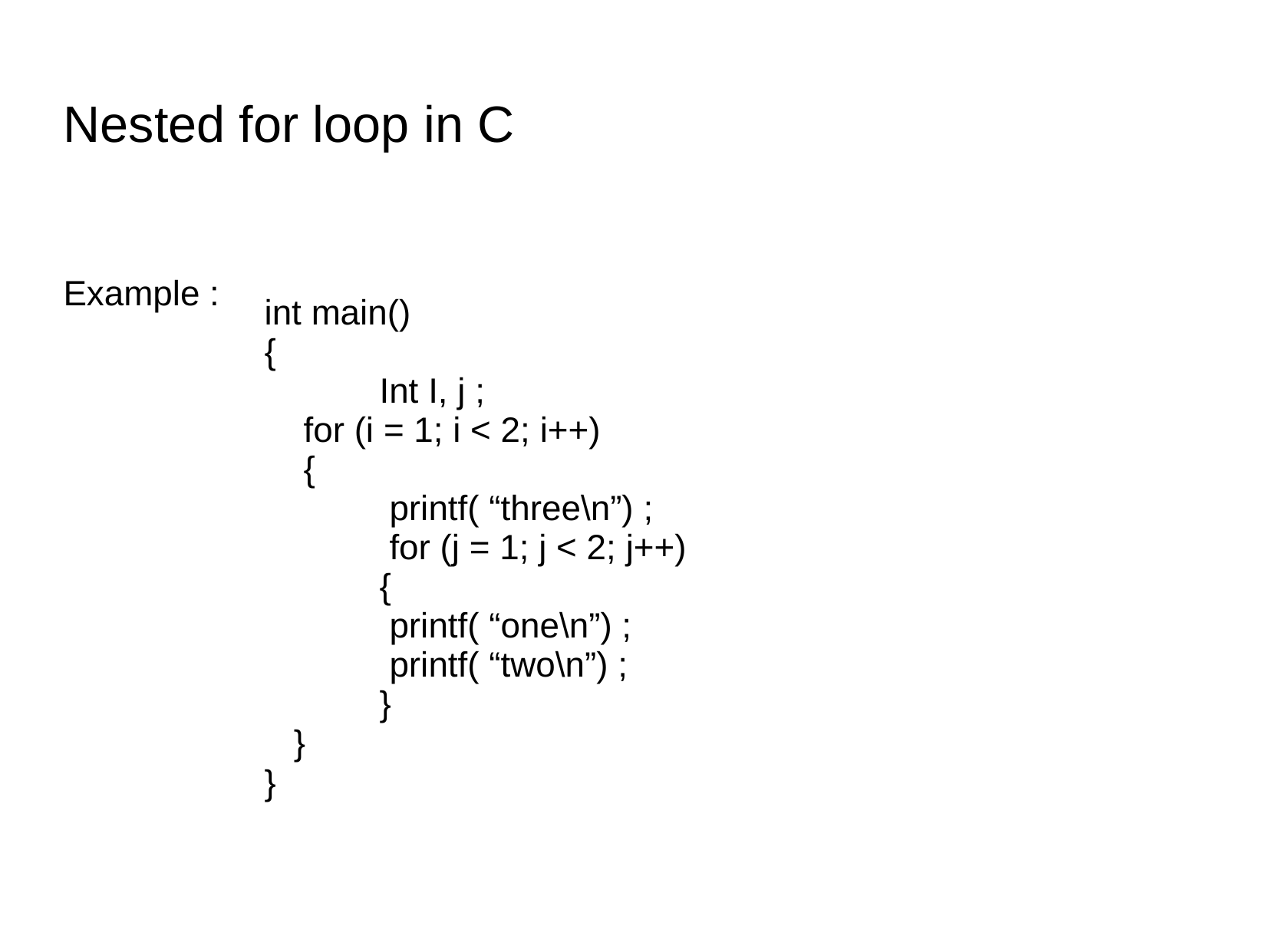

Example :

Nested for loop in C

int main()
{
	Int I, j ;
    for (i = 1; i < 2; i++)
    {
	 printf( “three\n”) ;
	 for (j = 1; j < 2; j++)
    	{
	 printf( “one\n”) ;
	 printf( “two\n”) ;
    	}
   }
}